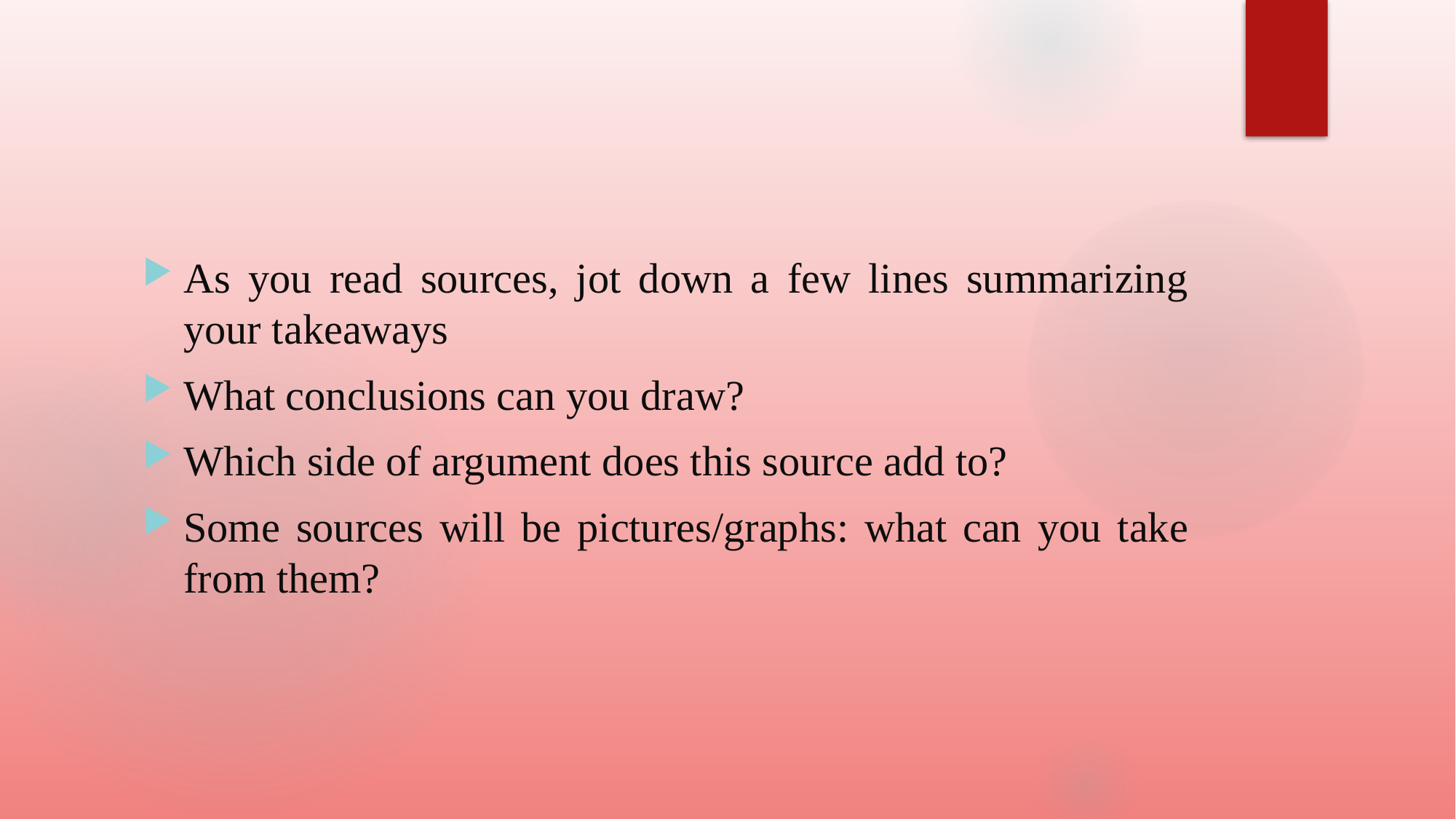

#
As you read sources, jot down a few lines summarizing your takeaways
What conclusions can you draw?
Which side of argument does this source add to?
Some sources will be pictures/graphs: what can you take from them?